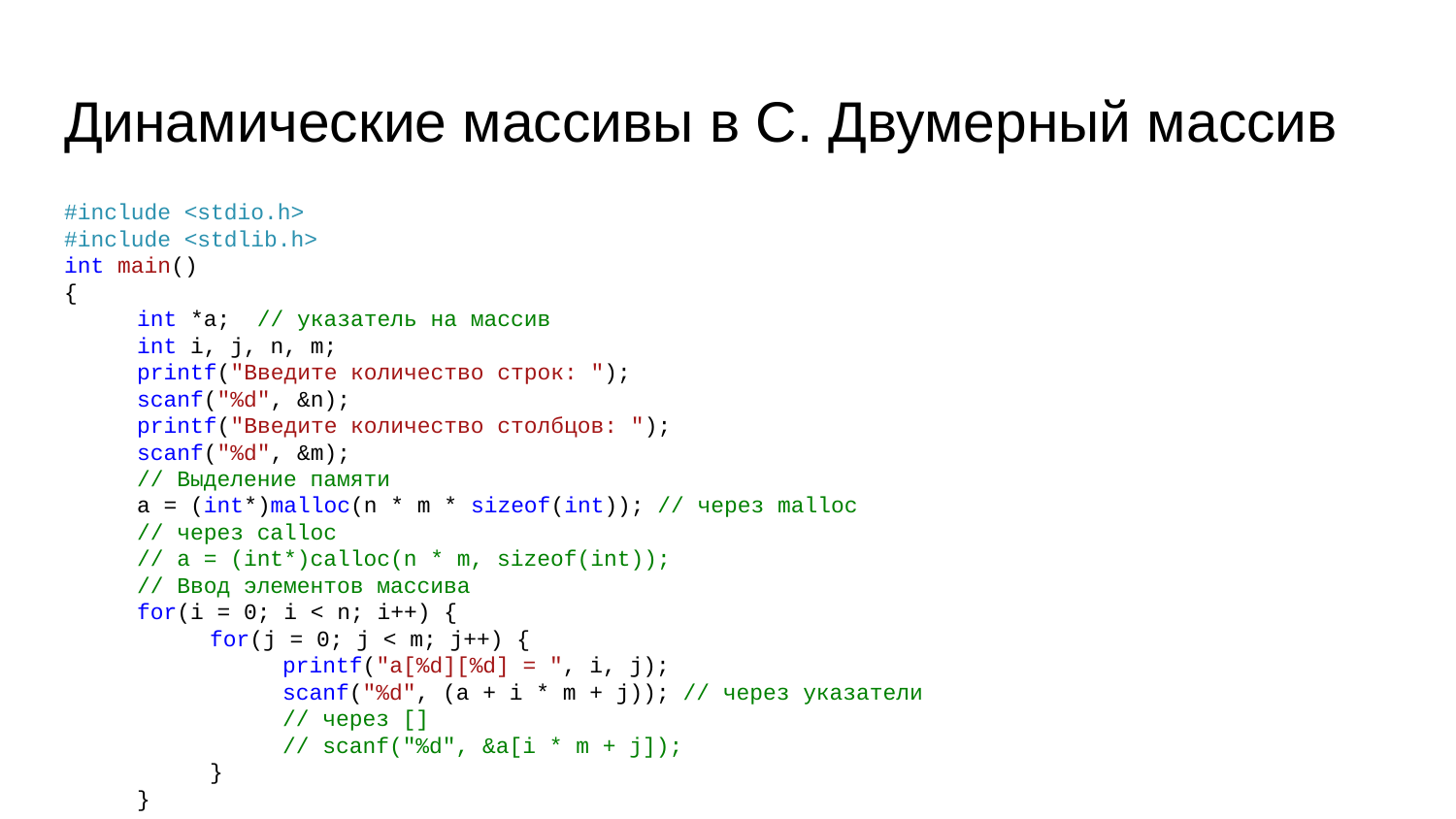

# Динамические массивы в C. Двумерный массив

#include <stdio.h>
#include <stdlib.h>
int main()
{
int *a;  // указатель на массив
int i, j, n, m;
printf("Введите количество строк: ");
scanf("%d", &n);
printf("Введите количество столбцов: ");
scanf("%d", &m);
// Выделение памяти
a = (int*)malloc(n * m * sizeof(int)); // через malloc
// через calloc
// a = (int*)сalloc(n * m, sizeof(int));
// Ввод элементов массива
for(i = 0; i < n; i++) {
for(j = 0; j < m; j++) {
printf("a[%d][%d] = ", i, j);
scanf("%d", (a + i * m + j)); // через указатели
// через []
// scanf("%d", &a[i * m + j]);
}
}